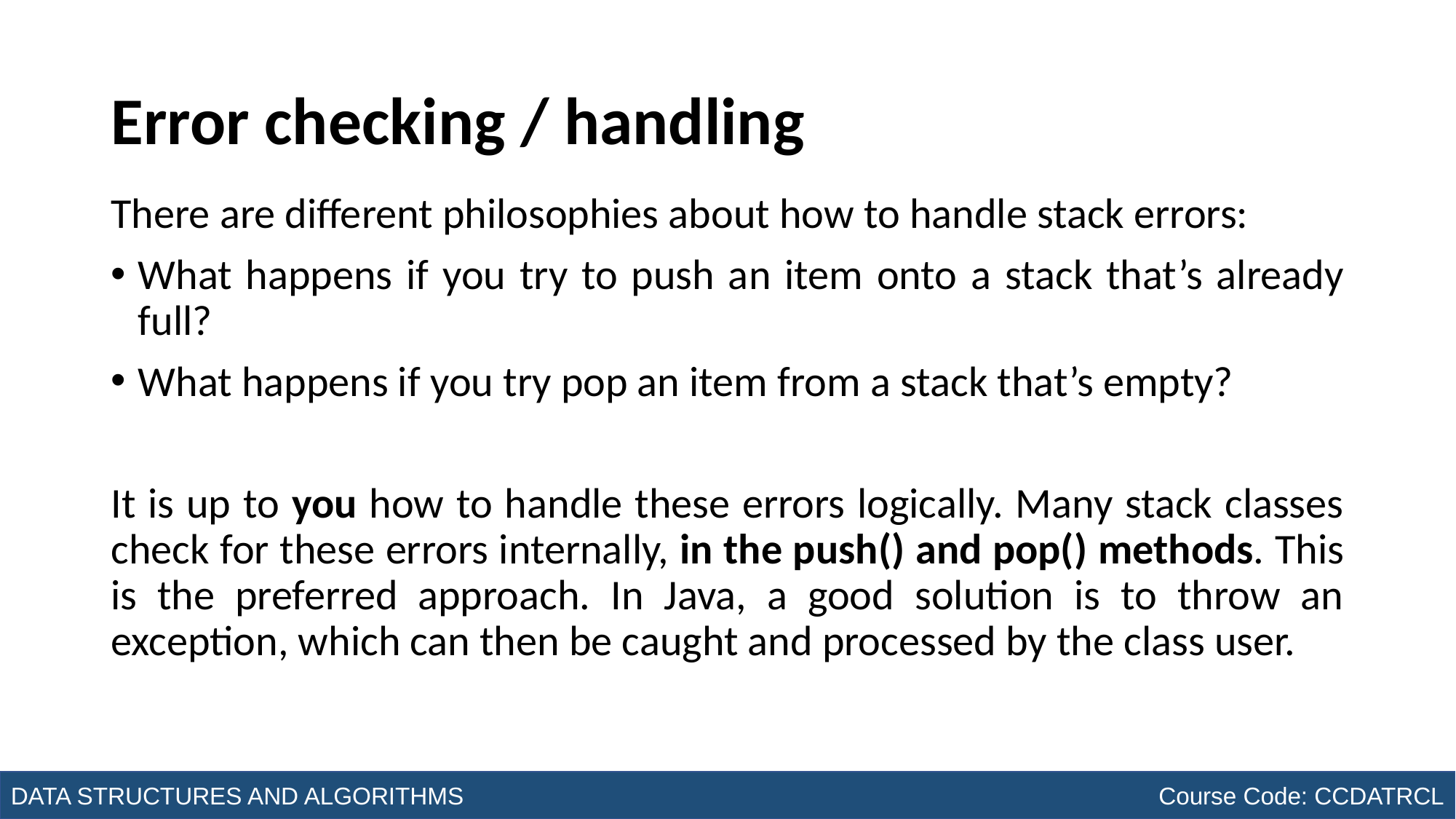

# Error checking / handling
There are different philosophies about how to handle stack errors:
What happens if you try to push an item onto a stack that’s already full?
What happens if you try pop an item from a stack that’s empty?

It is up to you how to handle these errors logically. Many stack classes check for these errors internally, in the push() and pop() methods. This is the preferred approach. In Java, a good solution is to throw an exception, which can then be caught and processed by the class user.

Joseph Marvin R. Imperial
DATA STRUCTURES AND ALGORITHMS
NU College of Computing and Information Technologies
Course Code: CCDATRCL